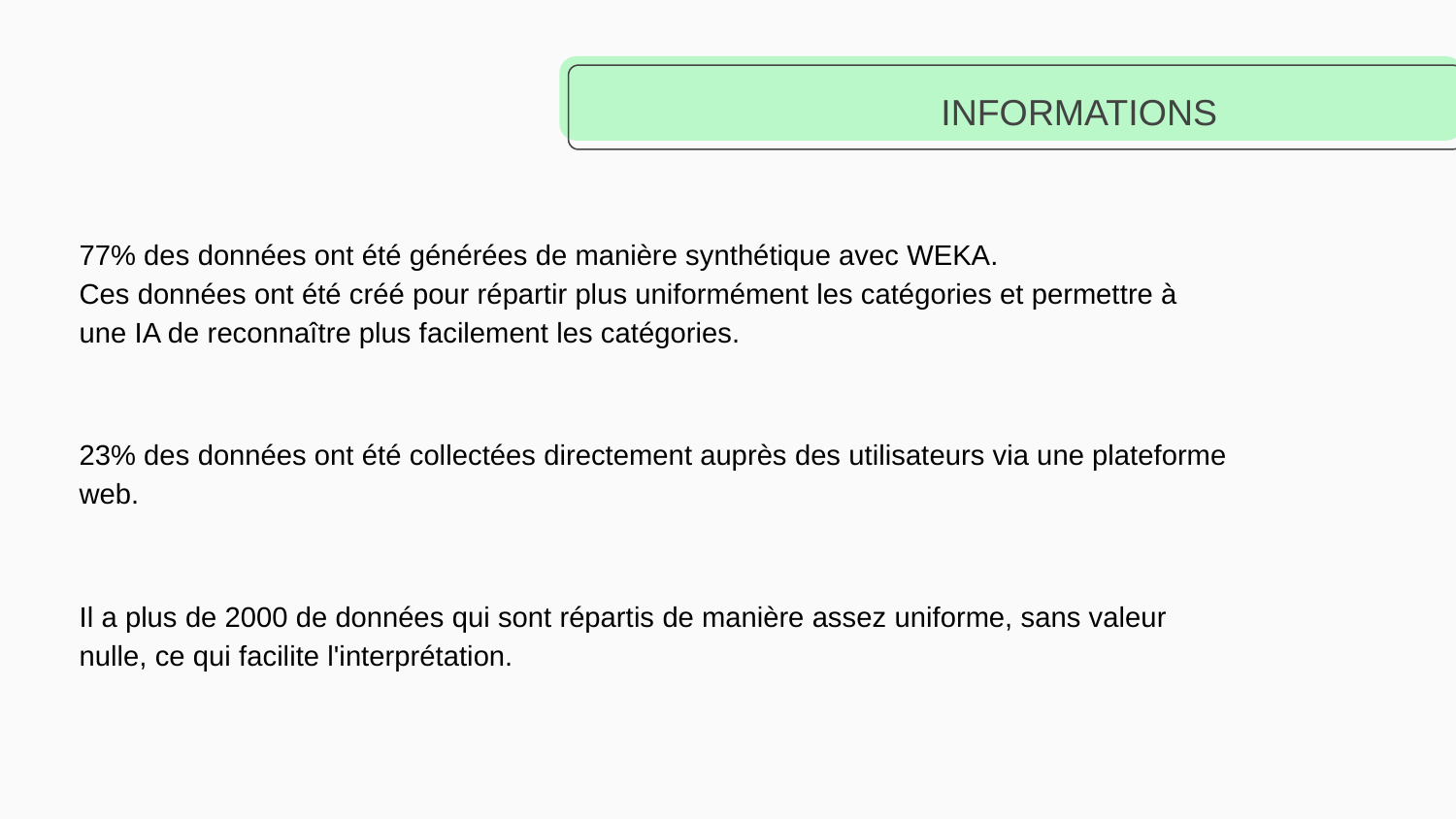

# INFORMATIONS
77% des données ont été générées de manière synthétique avec WEKA.
Ces données ont été créé pour répartir plus uniformément les catégories et permettre à une IA de reconnaître plus facilement les catégories.

23% des données ont été collectées directement auprès des utilisateurs via une plateforme web.

Il a plus de 2000 de données qui sont répartis de manière assez uniforme, sans valeur nulle, ce qui facilite l'interprétation.